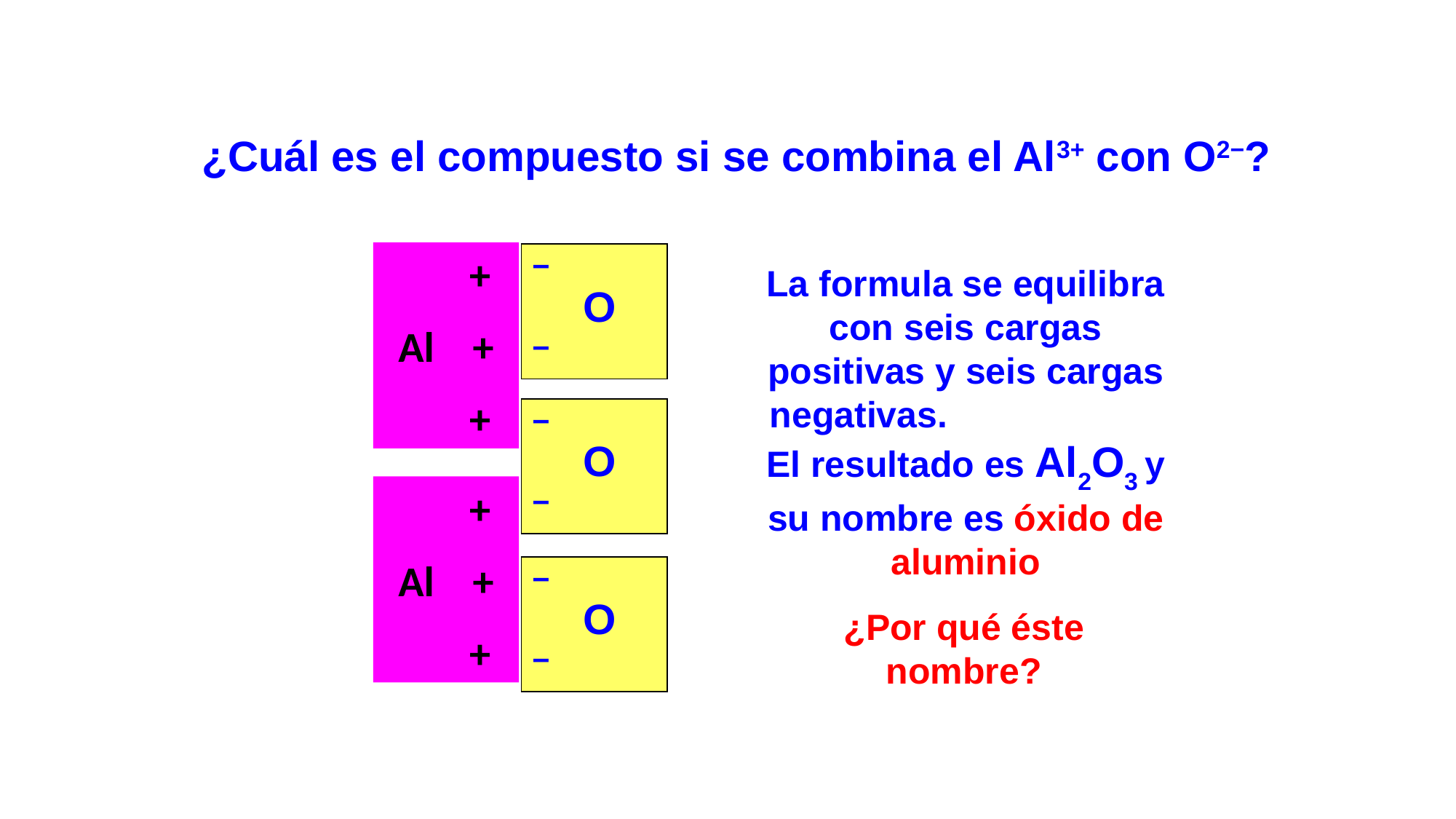

¿Cuál es el compuesto si se combina el Al3+ con O2−?
       +
Al    +
       +
| − O − |
| --- |
La formula se equilibra con seis cargas positivas y seis cargas negativas.                      El resultado es Al2O3 y su nombre es óxido de aluminio
| − O − |
| --- |
       +
Al    +
       +
| − O − |
| --- |
¿Por qué éste nombre?